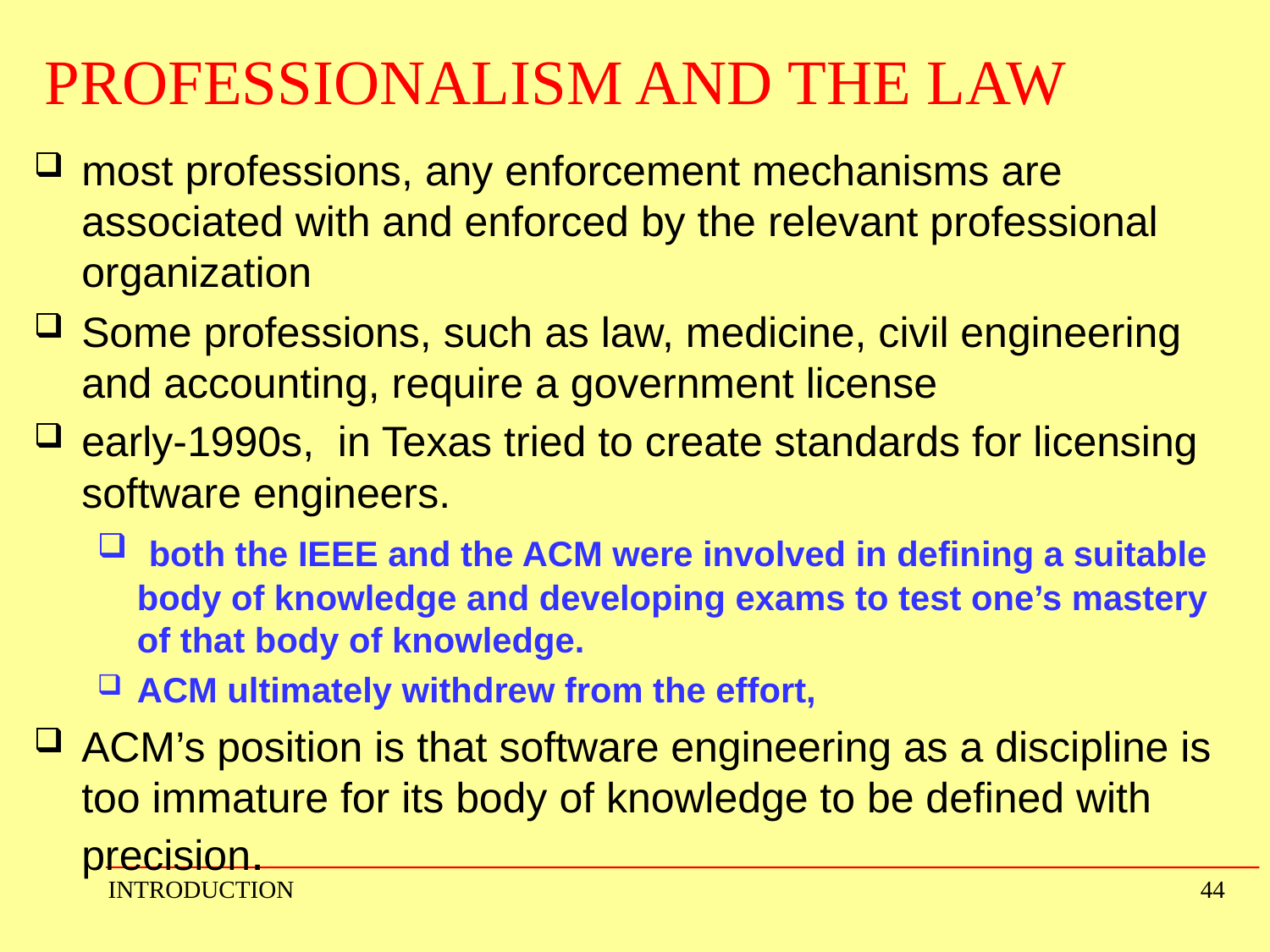

# PROFESSIONALISM AND THE LAW
most professions, any enforcement mechanisms are associated with and enforced by the relevant professional organization
Some professions, such as law, medicine, civil engineering and accounting, require a government license
early-1990s,  in Texas tried to create standards for licensing software engineers.
 both the IEEE and the ACM were involved in defining a suitable body of knowledge and developing exams to test one’s mastery of that body of knowledge.
ACM ultimately withdrew from the effort,
ACM’s position is that software engineering as a discipline is too immature for its body of knowledge to be defined with precision.

INTRODUCTION
44